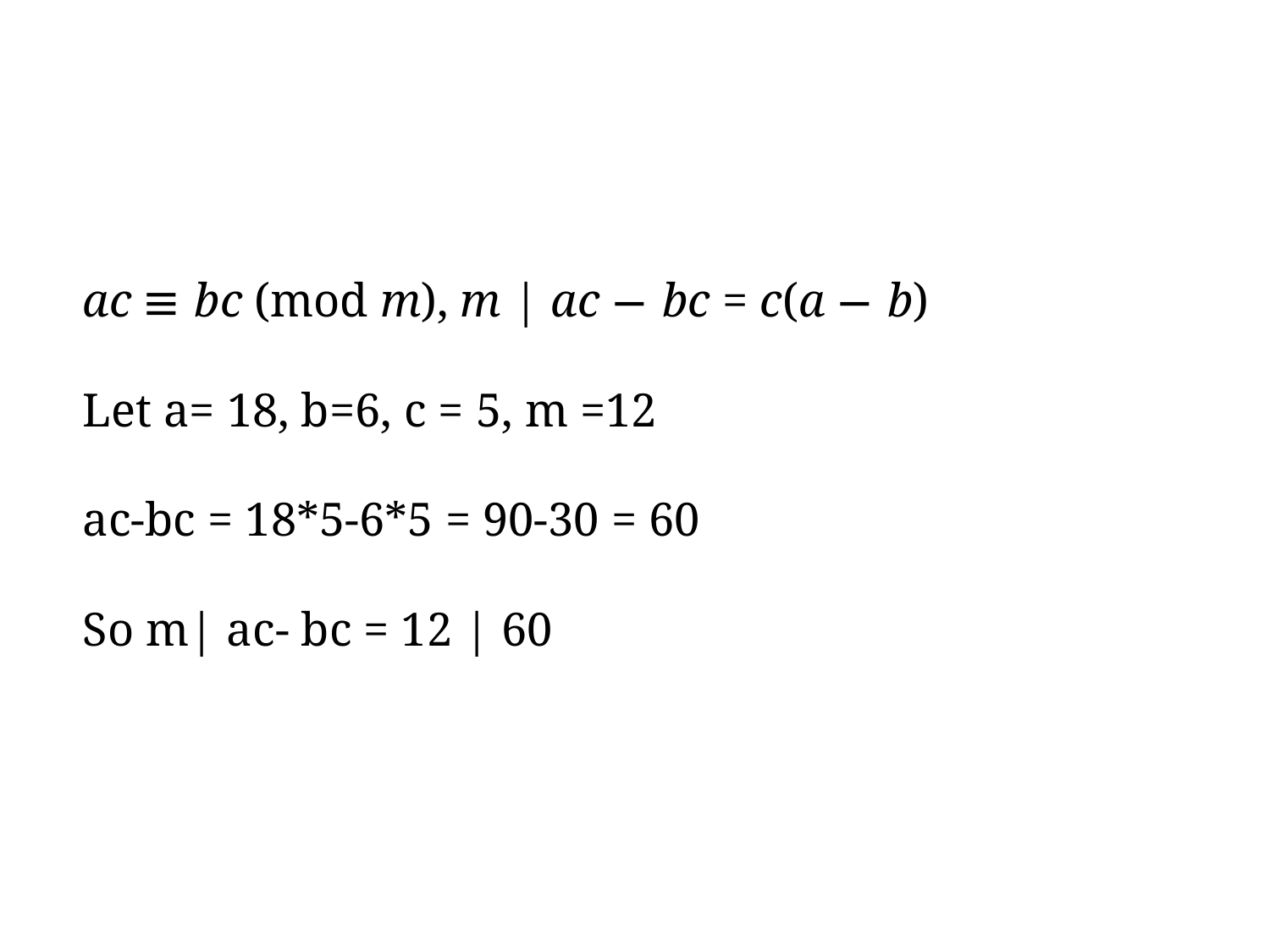

#
ac ≡ bc (mod m), m | ac − bc = c(a − b)

Let a= 18, b=6, c = 5, m =12

ac-bc = 18*5-6*5 = 90-30 = 60

So m| ac- bc = 12 | 60